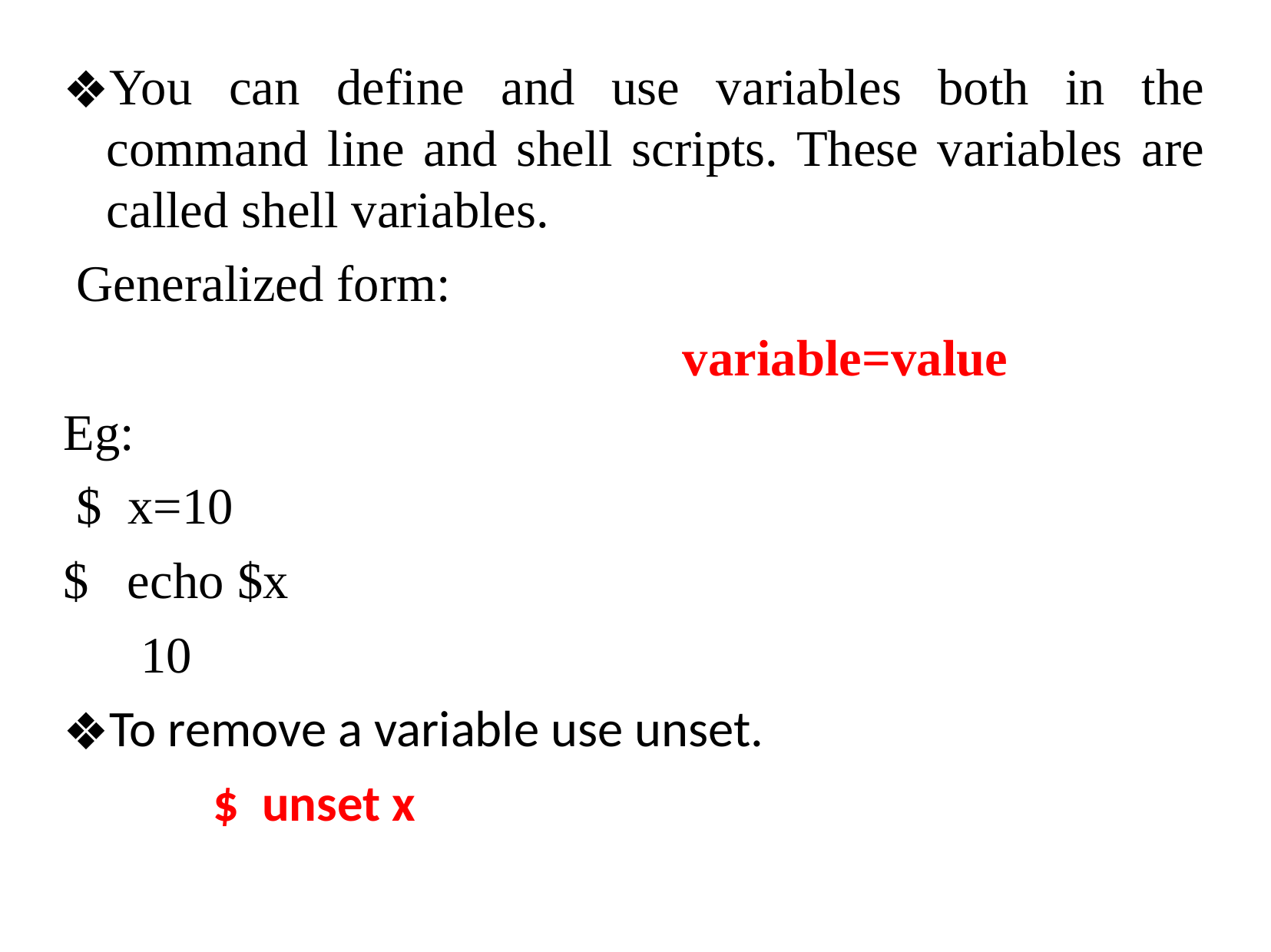

You can define and use variables both in the command line and shell scripts. These variables are called shell variables.
 Generalized form:
 						variable=value
Eg:
 $  x=10
$   echo $x
      10
To remove a variable use unset.
             $  unset x